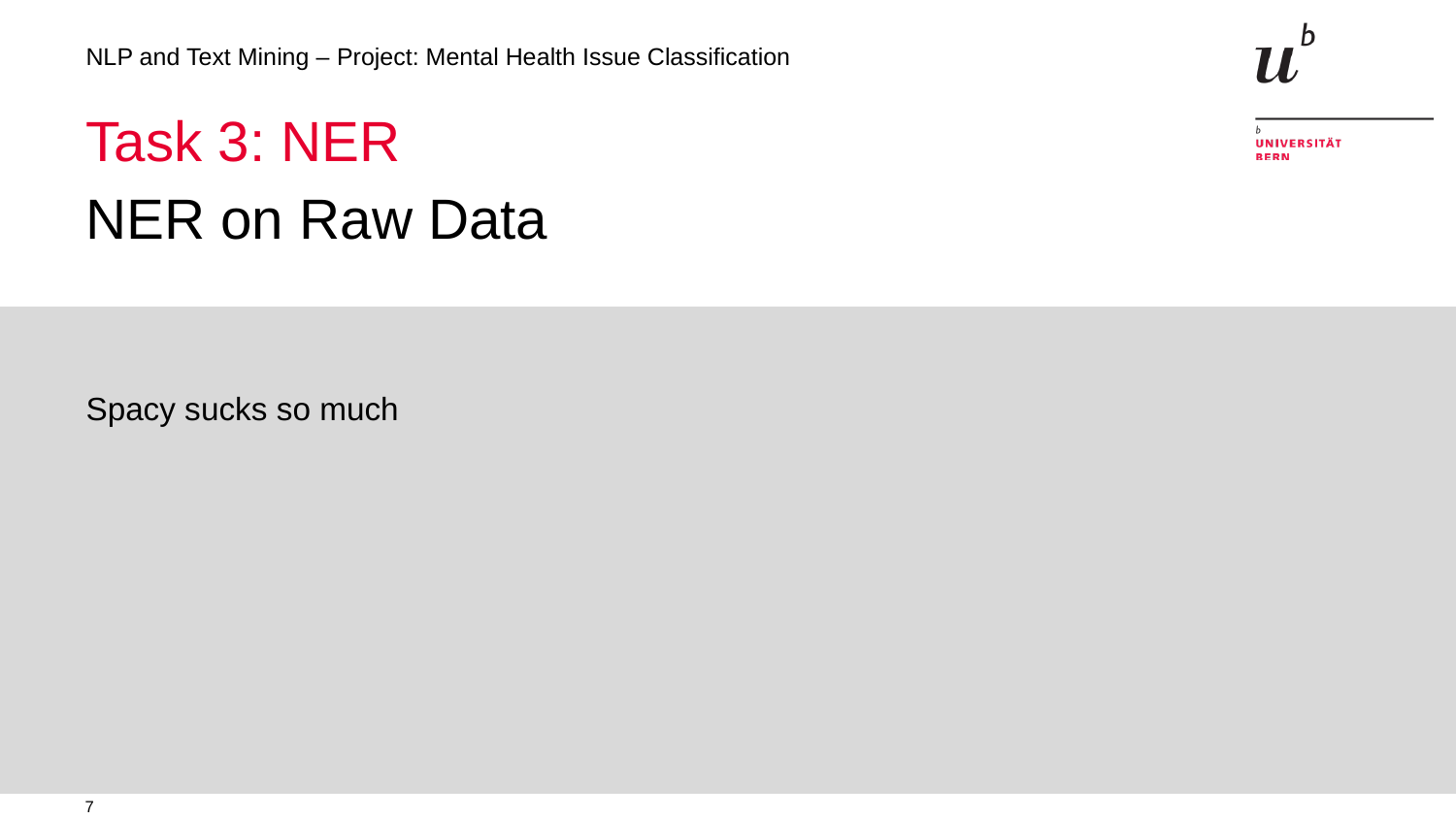

NLP and Text Mining – Project: Mental Health Issue Classification

Task 3: NER
NER on Raw Data

Spacy sucks so much